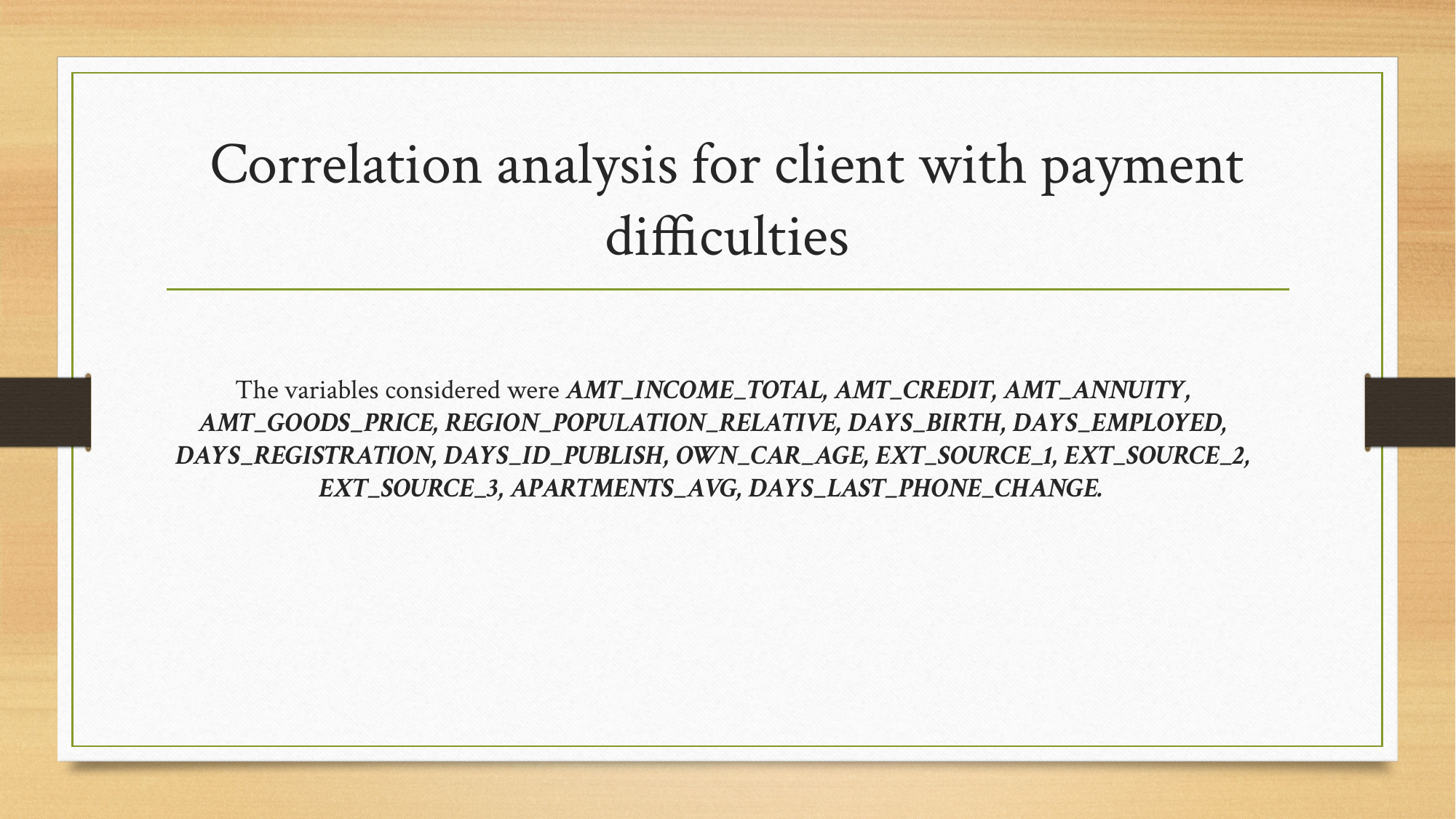

# Correlation analysis for client with payment difficulties
The variables considered were AMT_INCOME_TOTAL, AMT_CREDIT, AMT_ANNUITY, AMT_GOODS_PRICE, REGION_POPULATION_RELATIVE, DAYS_BIRTH, DAYS_EMPLOYED, DAYS_REGISTRATION, DAYS_ID_PUBLISH, OWN_CAR_AGE, EXT_SOURCE_1, EXT_SOURCE_2, EXT_SOURCE_3, APARTMENTS_AVG, DAYS_LAST_PHONE_CHANGE.